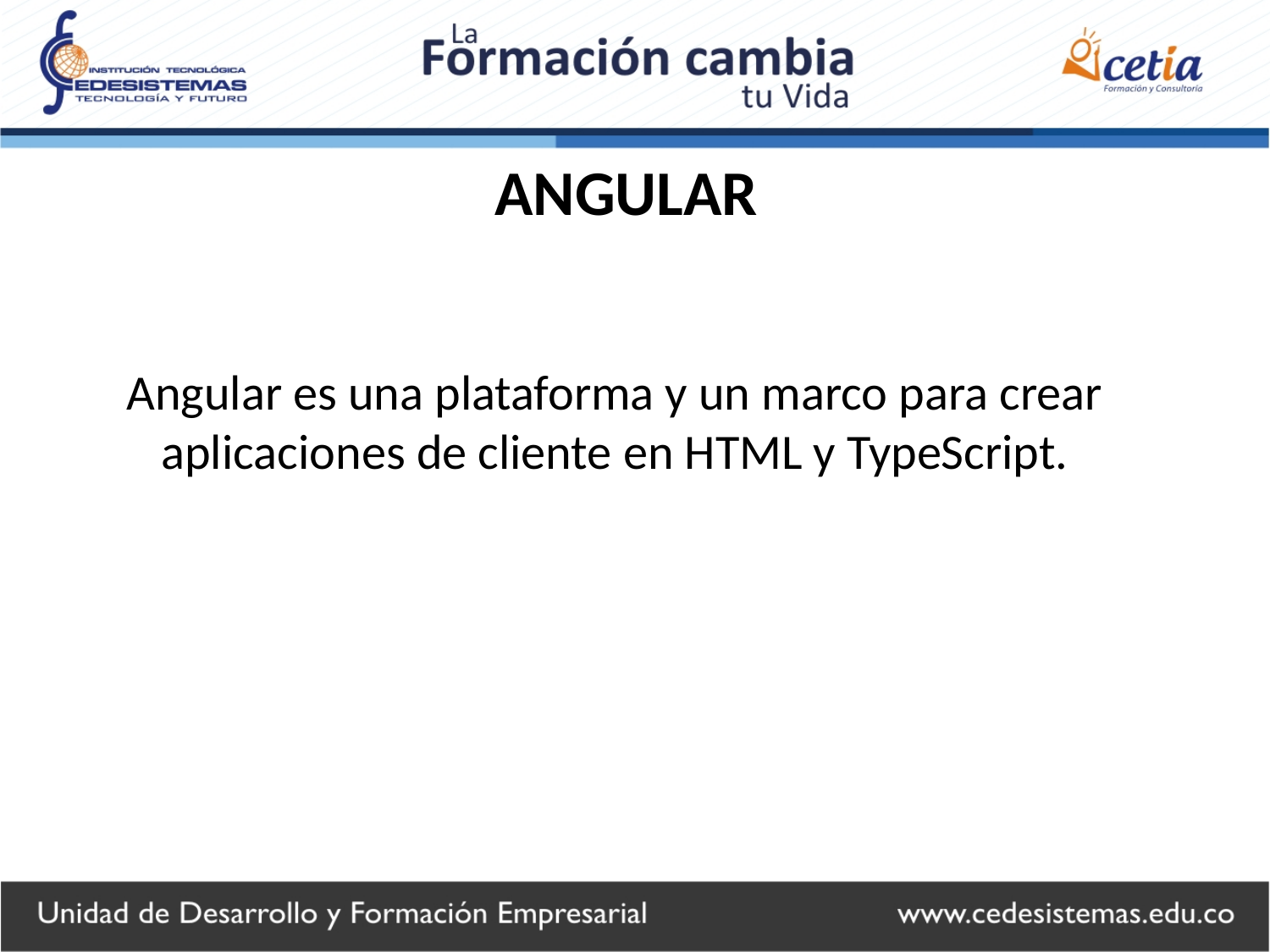

# ANGULAR
Angular es una plataforma y un marco para crear aplicaciones de cliente en HTML y TypeScript.